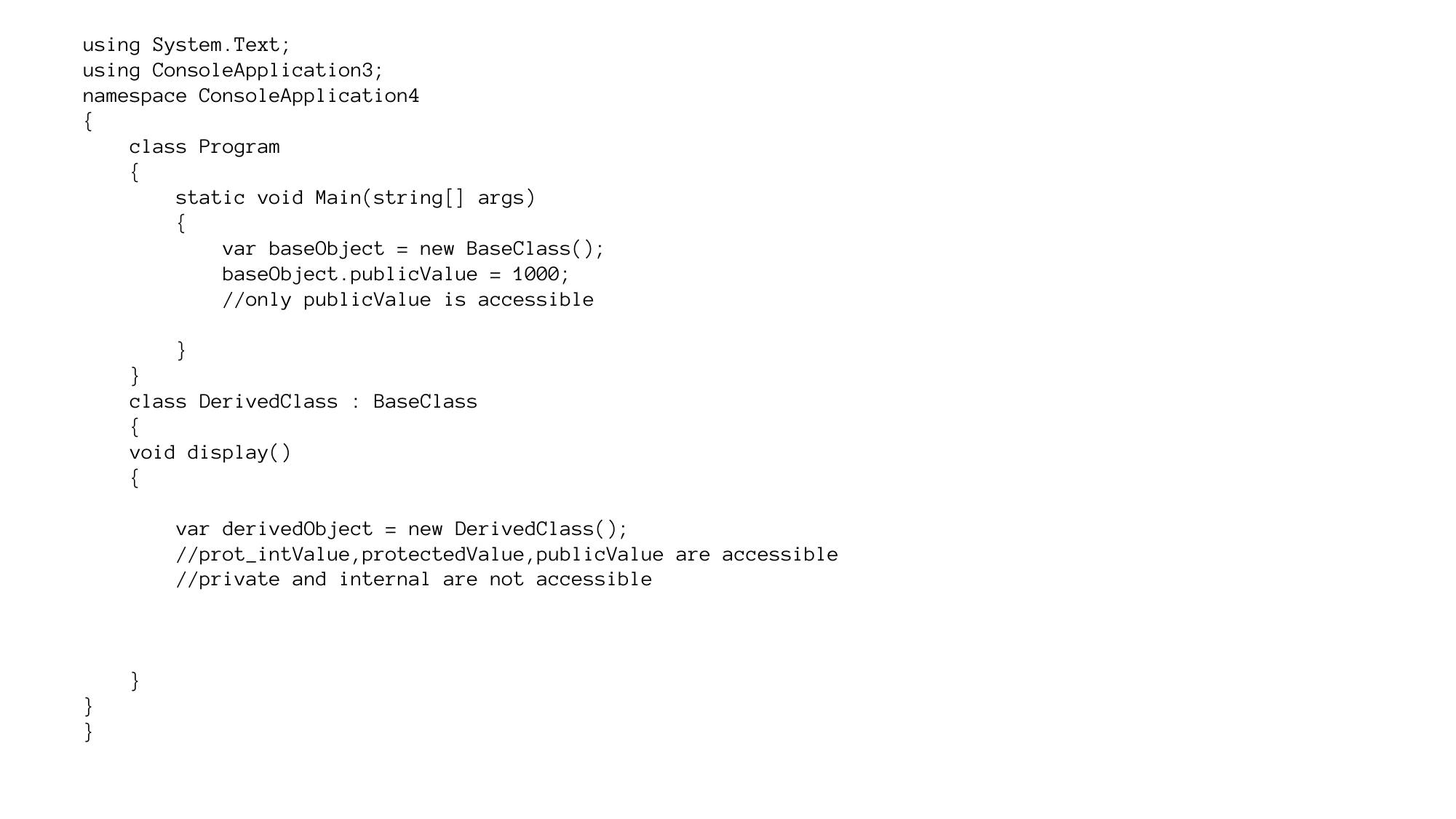

using System.Text;
using ConsoleApplication3;
namespace ConsoleApplication4
{
    class Program
    {
        static void Main(string[] args)
        {
            var baseObject = new BaseClass();
            baseObject.publicValue = 1000;
            //only publicValue is accessible

        }
    }
    class DerivedClass : BaseClass
    {
    void display()
    {

        var derivedObject = new DerivedClass();
        //prot_intValue,protectedValue,publicValue are accessible
        //private and internal are not accessible

    }
}
}